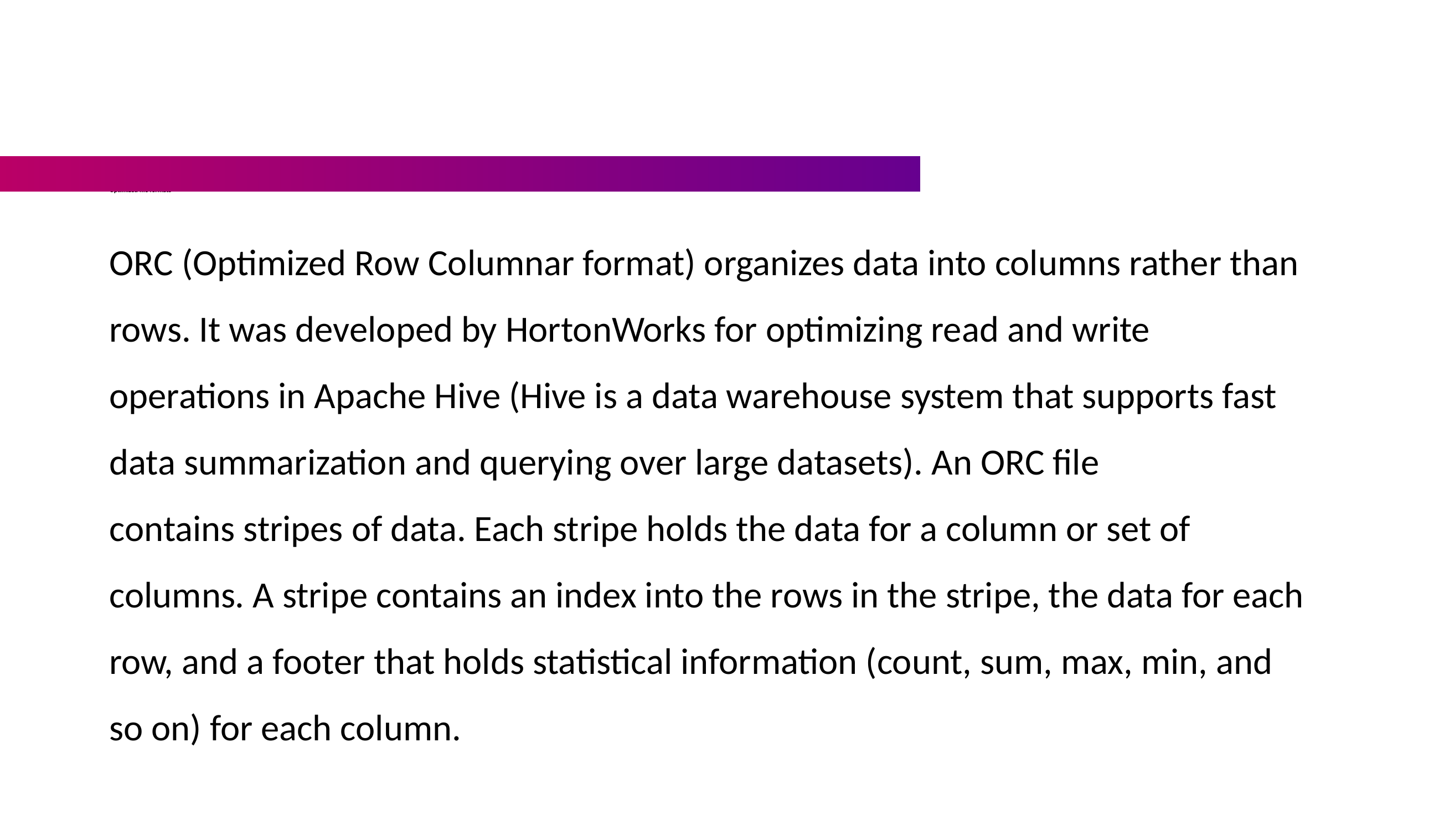

# Optimized file formats
ORC (Optimized Row Columnar format) organizes data into columns rather than rows. It was developed by HortonWorks for optimizing read and write operations in Apache Hive (Hive is a data warehouse system that supports fast data summarization and querying over large datasets). An ORC file contains stripes of data. Each stripe holds the data for a column or set of columns. A stripe contains an index into the rows in the stripe, the data for each row, and a footer that holds statistical information (count, sum, max, min, and so on) for each column.